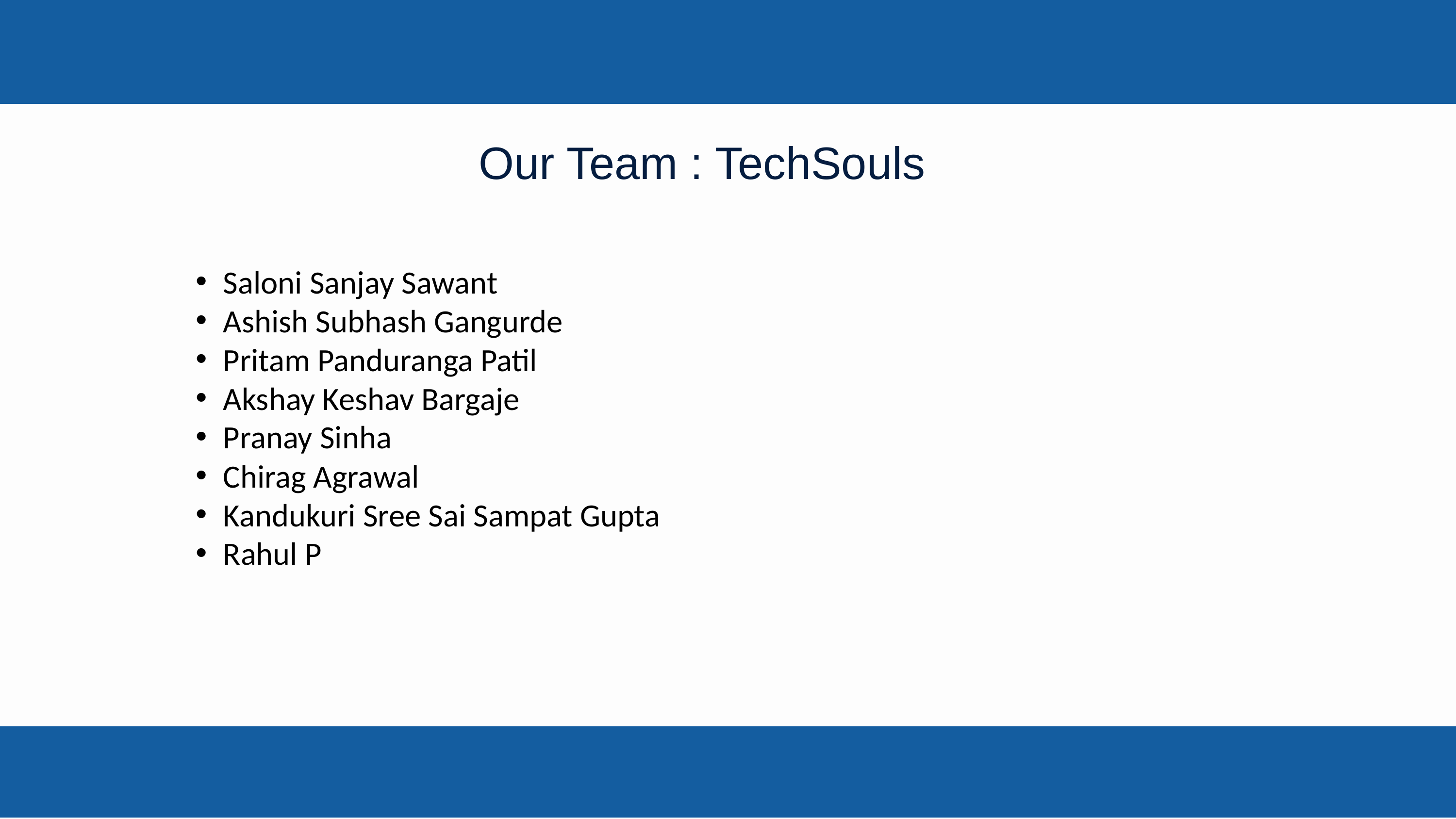

Our Team : TechSouls
Saloni Sanjay Sawant
Ashish Subhash Gangurde
Pritam Panduranga Patil
Akshay Keshav Bargaje
Pranay Sinha
Chirag Agrawal
Kandukuri Sree Sai Sampat Gupta
Rahul P